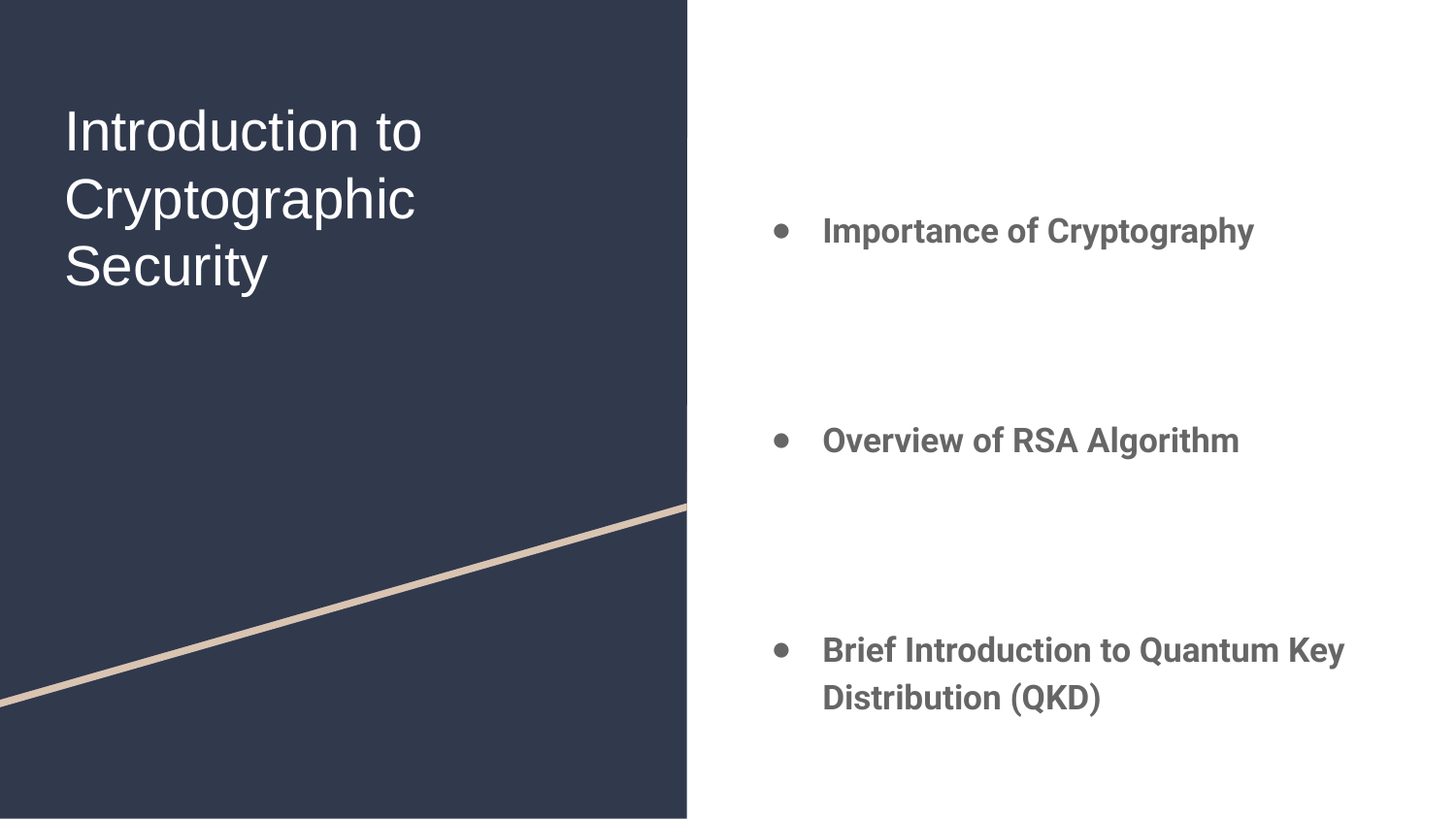

# Introduction to Cryptographic Security

Importance of Cryptography

Overview of RSA Algorithm

Brief Introduction to Quantum Key Distribution (QKD)